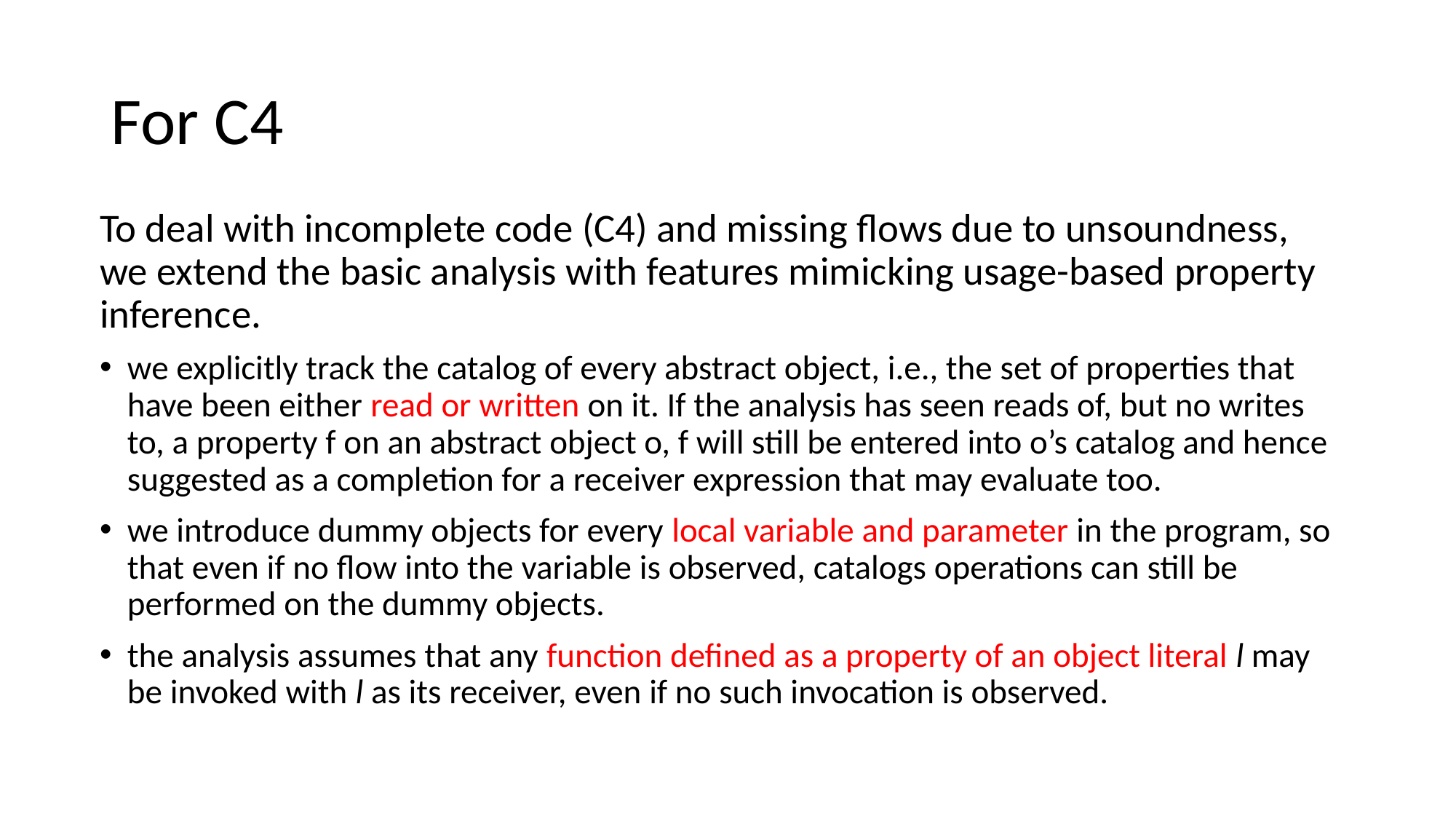

# For C4
To deal with incomplete code (C4) and missing flows due to unsoundness, we extend the basic analysis with features mimicking usage-based property inference.
we explicitly track the catalog of every abstract object, i.e., the set of properties that have been either read or written on it. If the analysis has seen reads of, but no writes to, a property f on an abstract object o, f will still be entered into o’s catalog and hence suggested as a completion for a receiver expression that may evaluate too.
we introduce dummy objects for every local variable and parameter in the program, so that even if no flow into the variable is observed, catalogs operations can still be performed on the dummy objects.
the analysis assumes that any function defined as a property of an object literal l may be invoked with l as its receiver, even if no such invocation is observed.